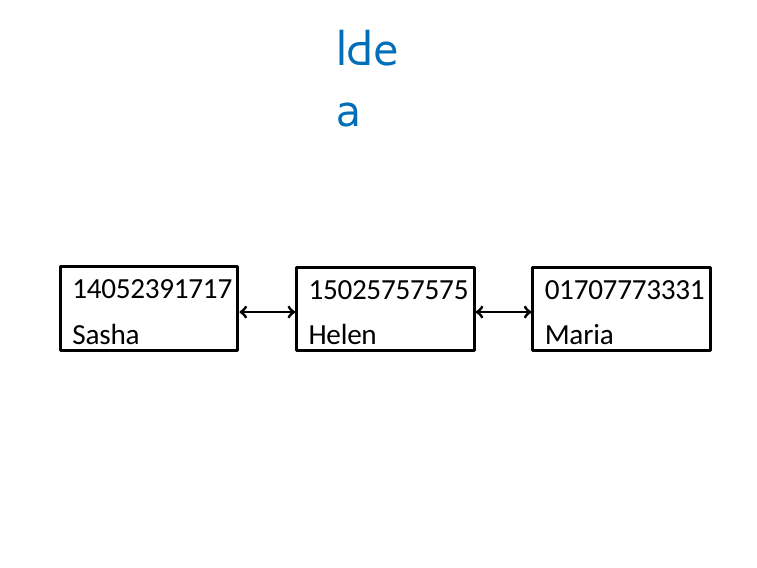

# Idea
14052391717
Sasha
15025757575
Helen
01707773331
Maria